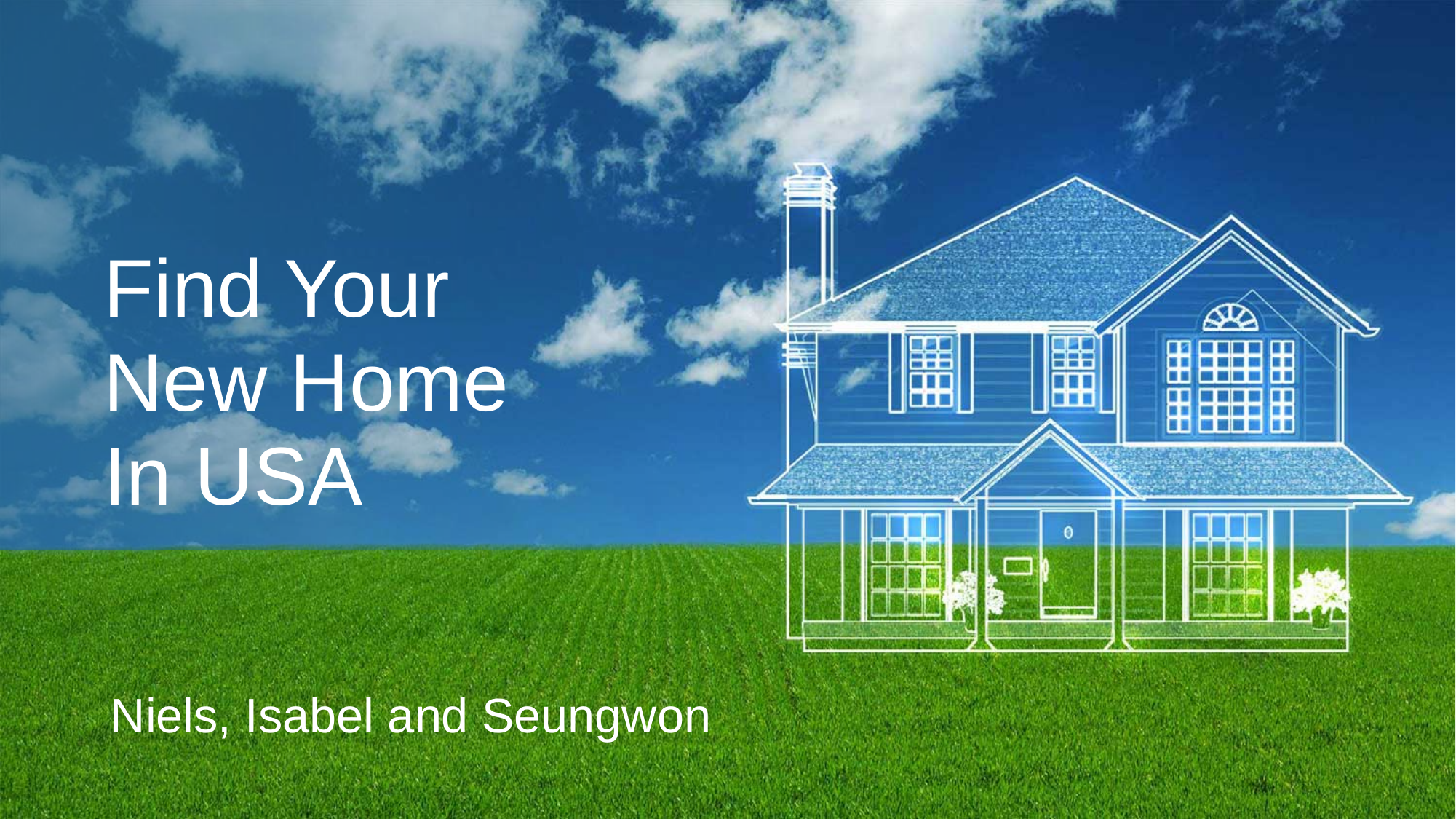

Find Your
New Home
In USA
Niels, Isabel and Seungwon